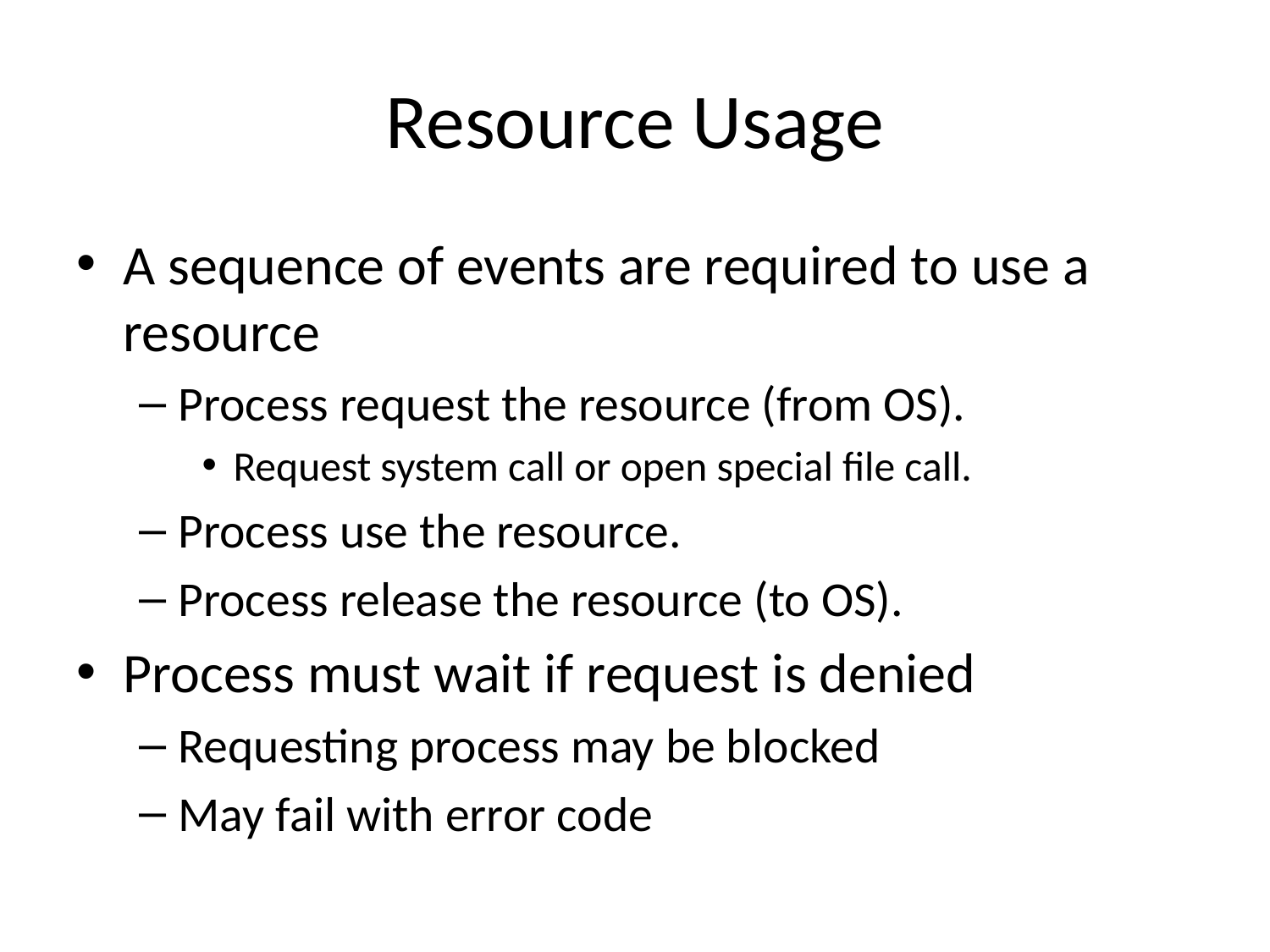

# Resource Usage
A sequence of events are required to use a resource
Process request the resource (from OS).
Request system call or open special file call.
Process use the resource.
Process release the resource (to OS).
Process must wait if request is denied
Requesting process may be blocked
May fail with error code